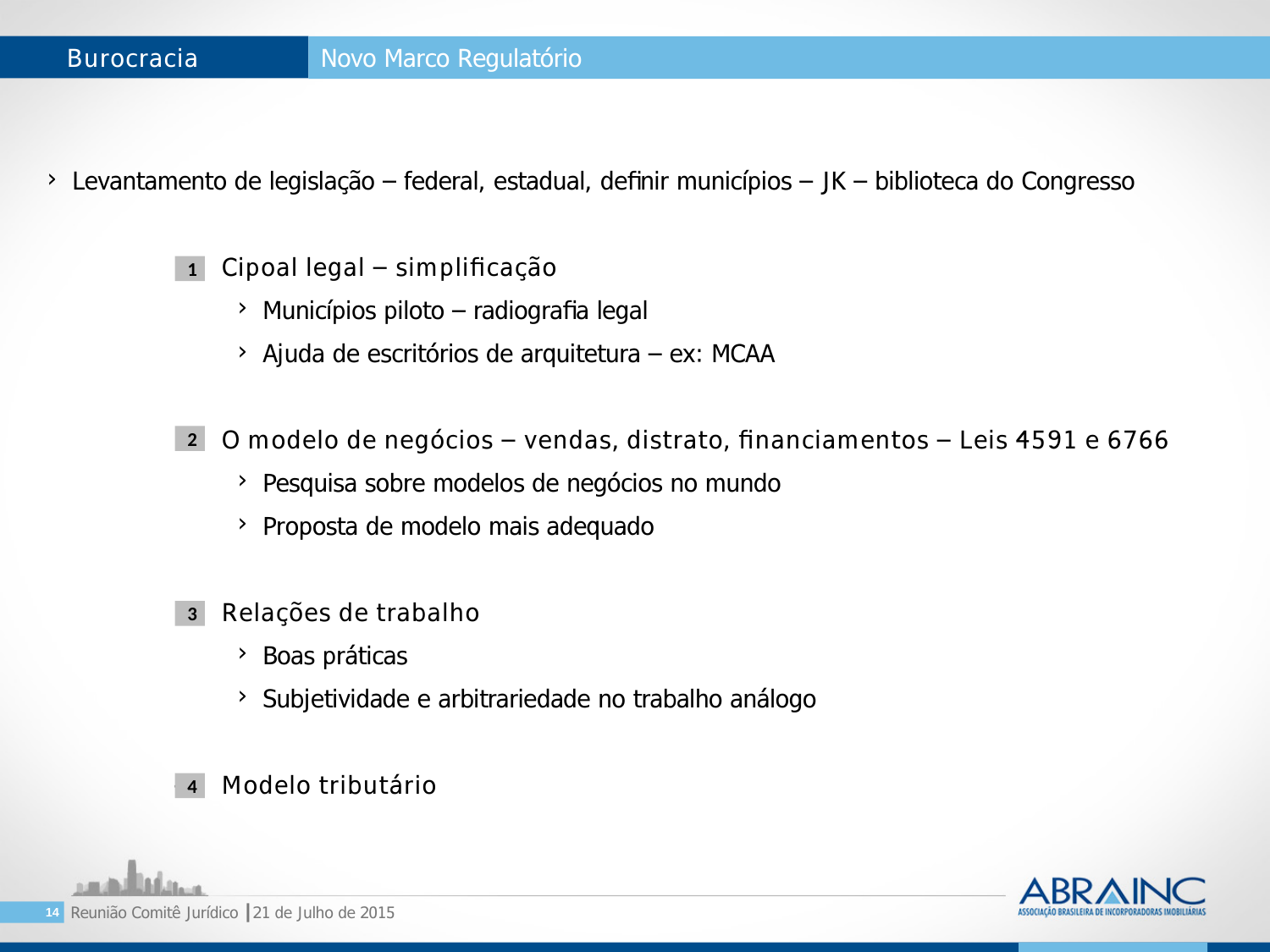

Burocracia
Novo Marco Regulatório

Levantamento de legislação – federal, estadual, definir municípios – JK – biblioteca do Congresso

Cipoal legal – simplificação
Municípios piloto – radiografia legal
Ajuda de escritórios de arquitetura – ex: MCAA

O modelo de negócios – vendas, distrato, financiamentos – Leis 4591 e 6766
Pesquisa sobre modelos de negócios no mundo
Proposta de modelo mais adequado

Relações de trabalho
Boas práticas
Subjetividade e arbitrariedade no trabalho análogo

Modelo tributário

1
2
3
4